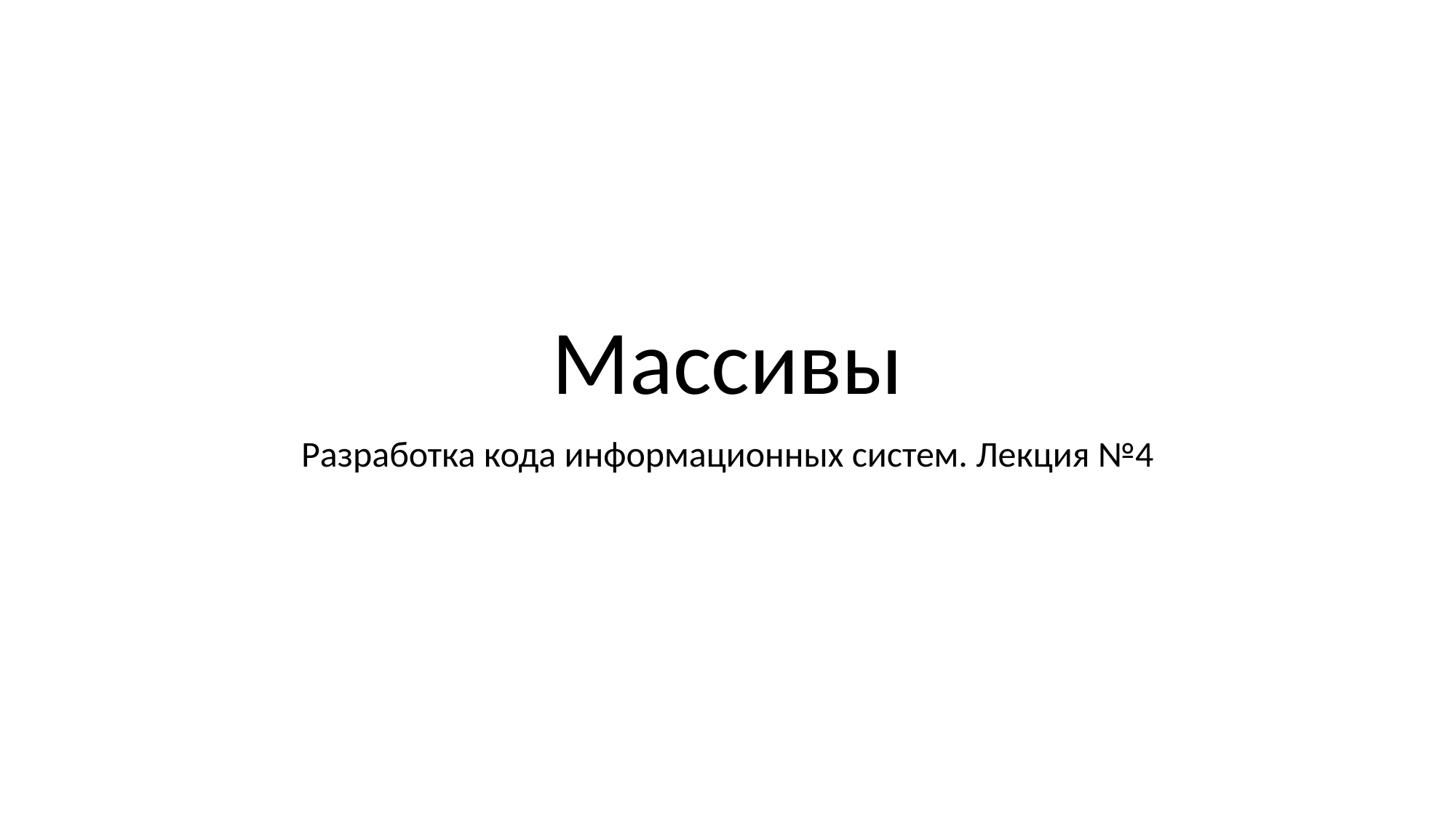

# Массивы
Разработка кода информационных систем. Лекция №4